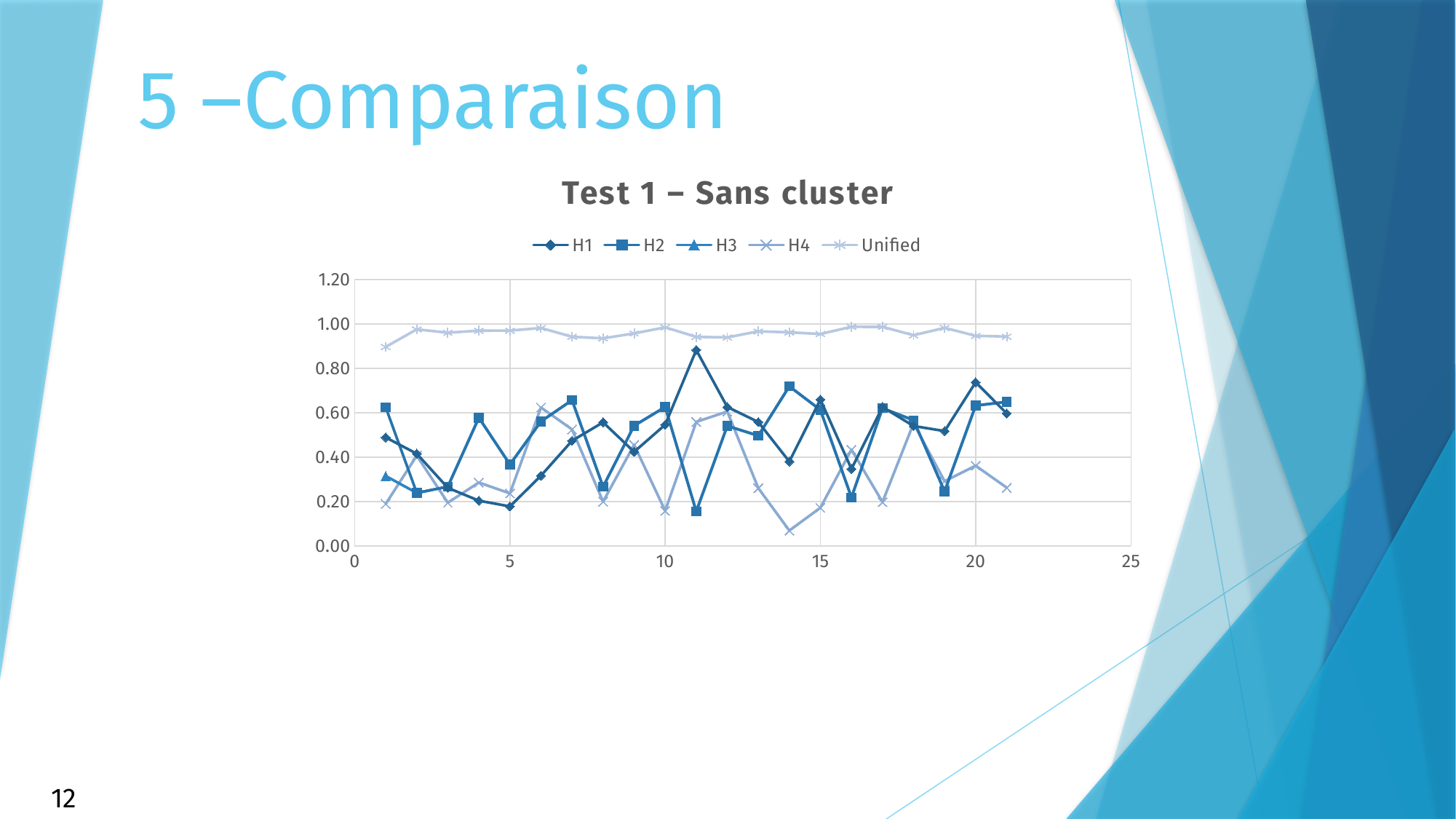

# 5 –Comparaison

### Chart: Test 1 – Sans cluster

| Category | H1 | H2 | H3 | H4 | Unified |
|---|---|---|---|---|---|
12